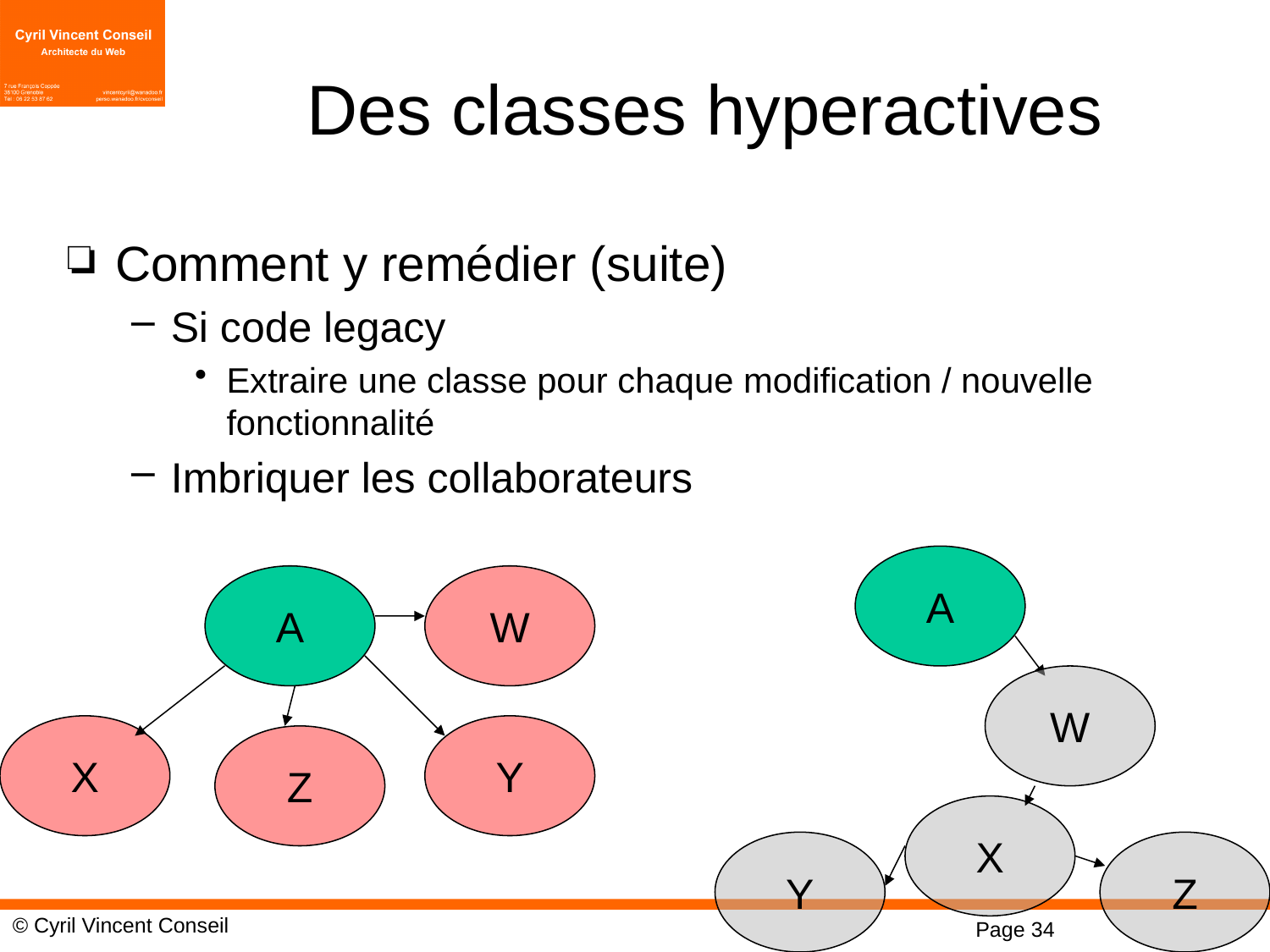

# Des classes hyperactives
Comment y remédier (suite)
Si code legacy
Extraire une classe pour chaque modification / nouvelle fonctionnalité
Imbriquer les collaborateurs

A
A
W

W

X
Y
Z

X
Y
Z